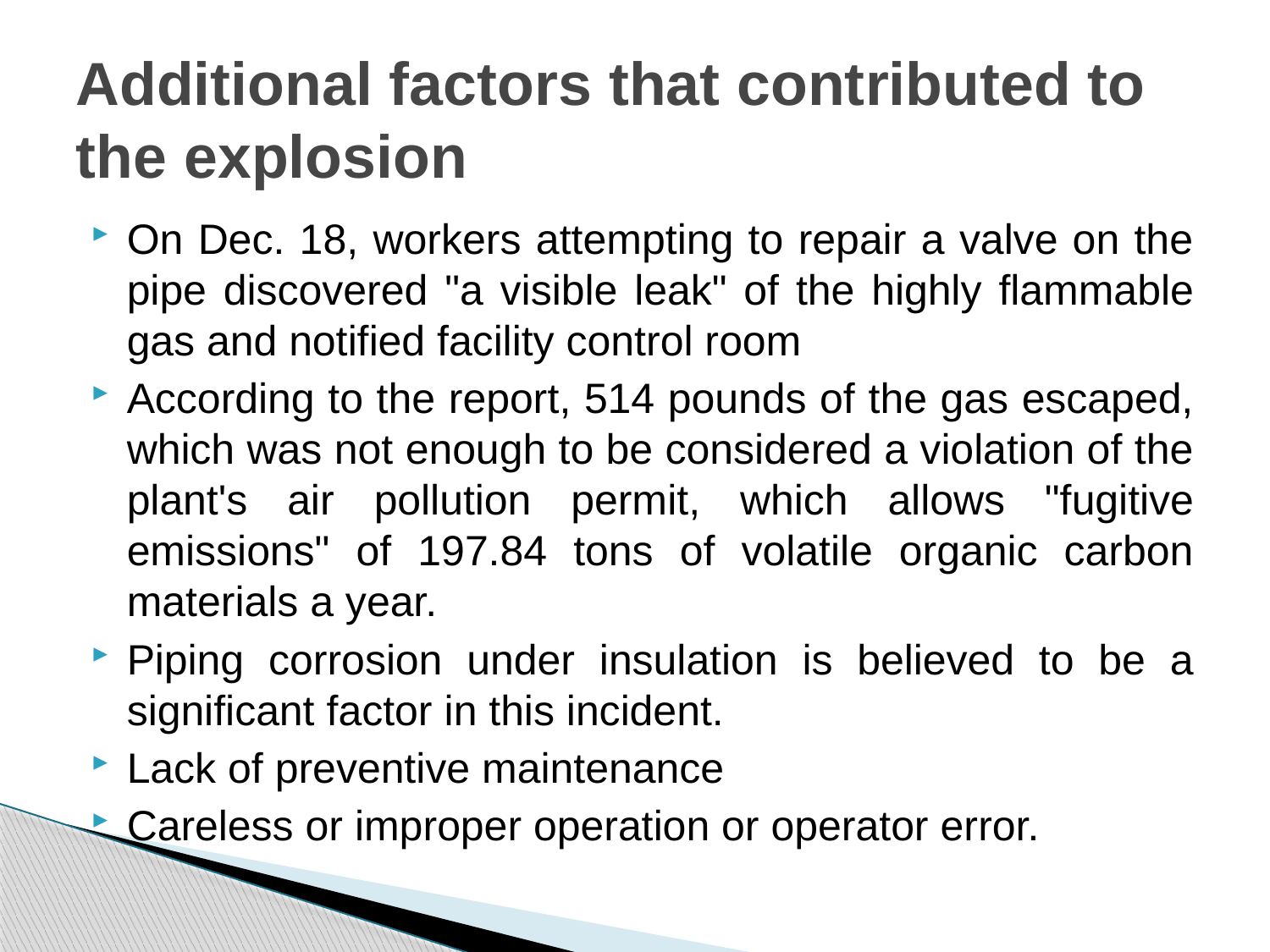

# Additional factors that contributed to the explosion
On Dec. 18, workers attempting to repair a valve on the pipe discovered "a visible leak" of the highly flammable gas and notified facility control room
According to the report, 514 pounds of the gas escaped, which was not enough to be considered a violation of the plant's air pollution permit, which allows "fugitive emissions" of 197.84 tons of volatile organic carbon materials a year.
Piping corrosion under insulation is believed to be a significant factor in this incident.
Lack of preventive maintenance
Careless or improper operation or operator error.